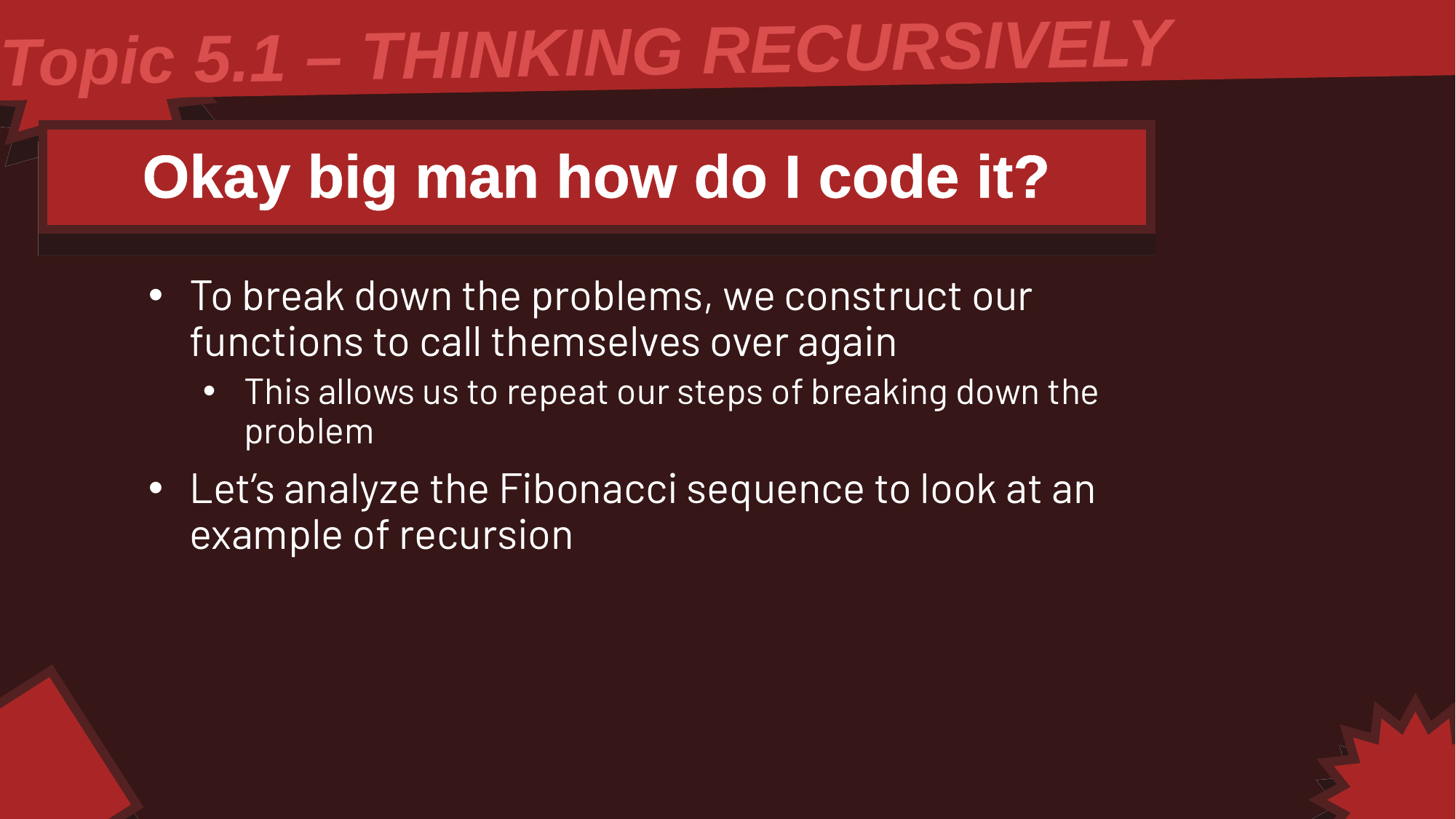

Topic 5.1 – THINKING RECURSIVELY

Okay big man how do I code it?
To break down the problems, we construct our functions to call themselves over again
This allows us to repeat our steps of breaking down the problem
Let’s analyze the Fibonacci sequence to look at an example of recursion